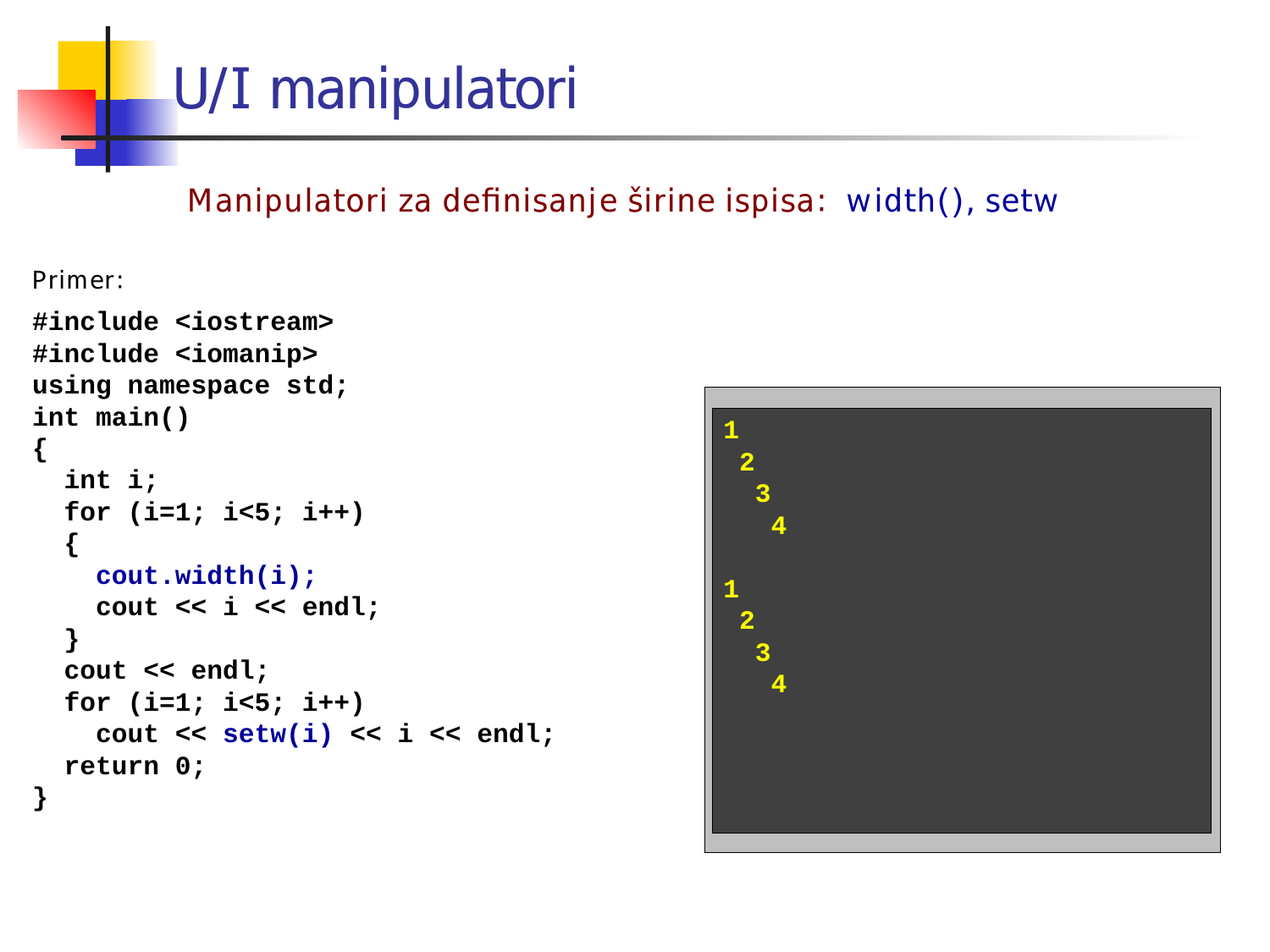

U/I manipulatori
Manipulatori za definisanje širine ispisa:  width(), setw
Primer:
#include <iostream>
#include <iomanip>
using namespace std;
int main()
{
  int i;
  for (i=1; i<5; i++)
  {
    cout.width(i);
    cout << i << endl;
  }
  cout << endl;
  for (i=1; i<5; i++)
    cout << setw(i) << i << endl;
  return 0;
}

1
 2
  3
   4

1
 2
  3
   4